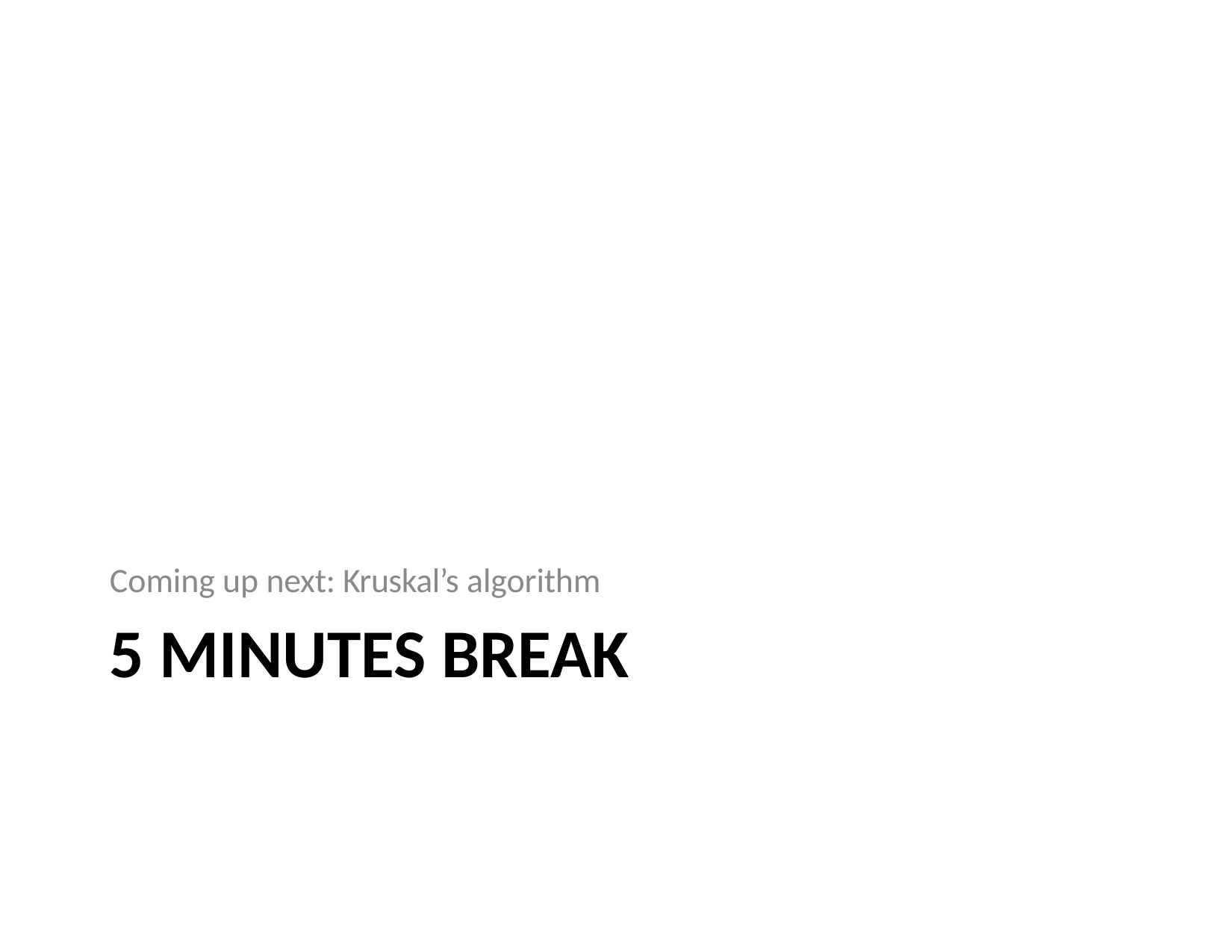

Coming up next: Kruskal’s algorithm
5 MINUTES BREAK